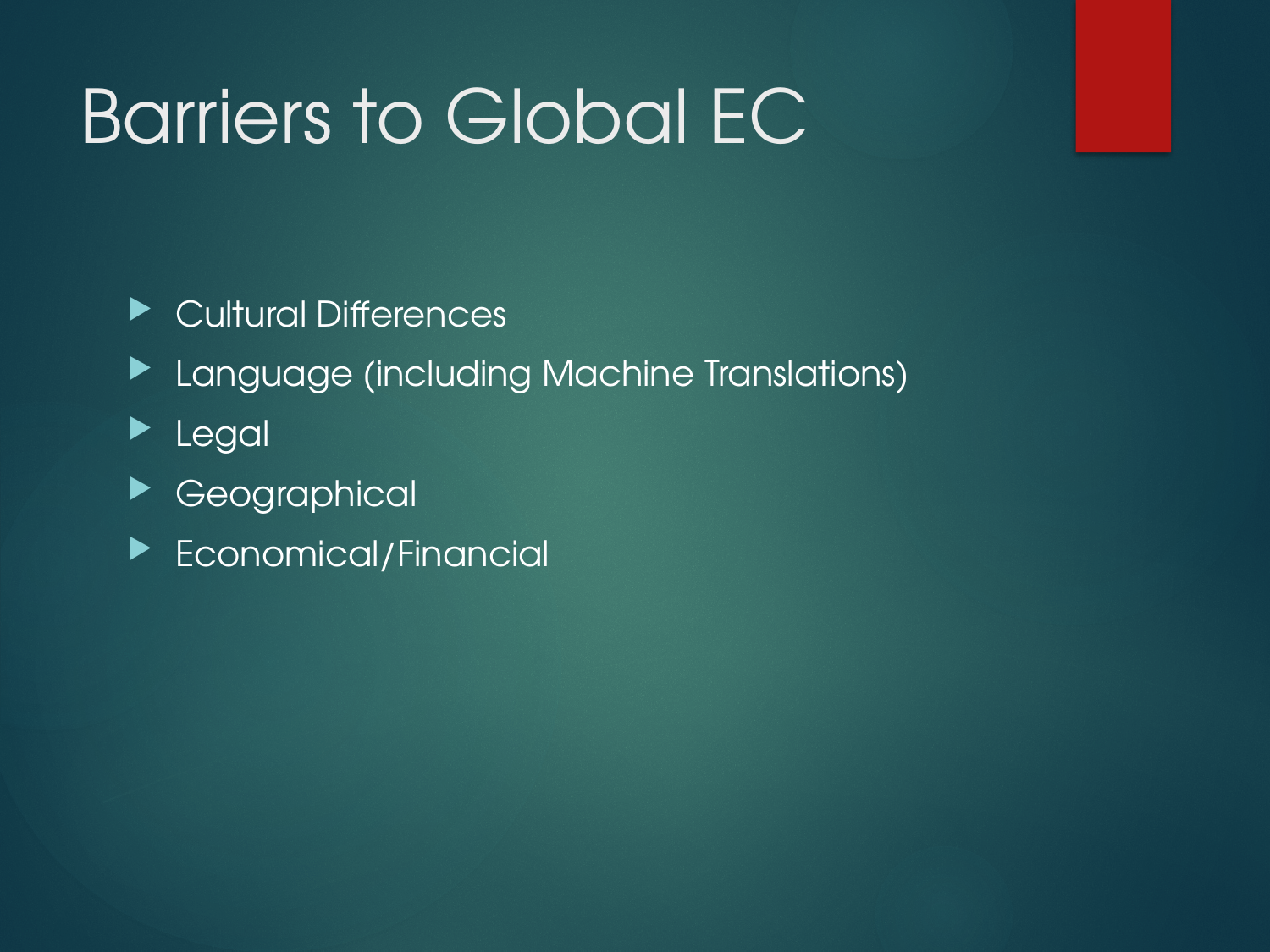

# Barriers to Global EC
Cultural Differences
Language (including Machine Translations)
Legal
Geographical
Economical/Financial